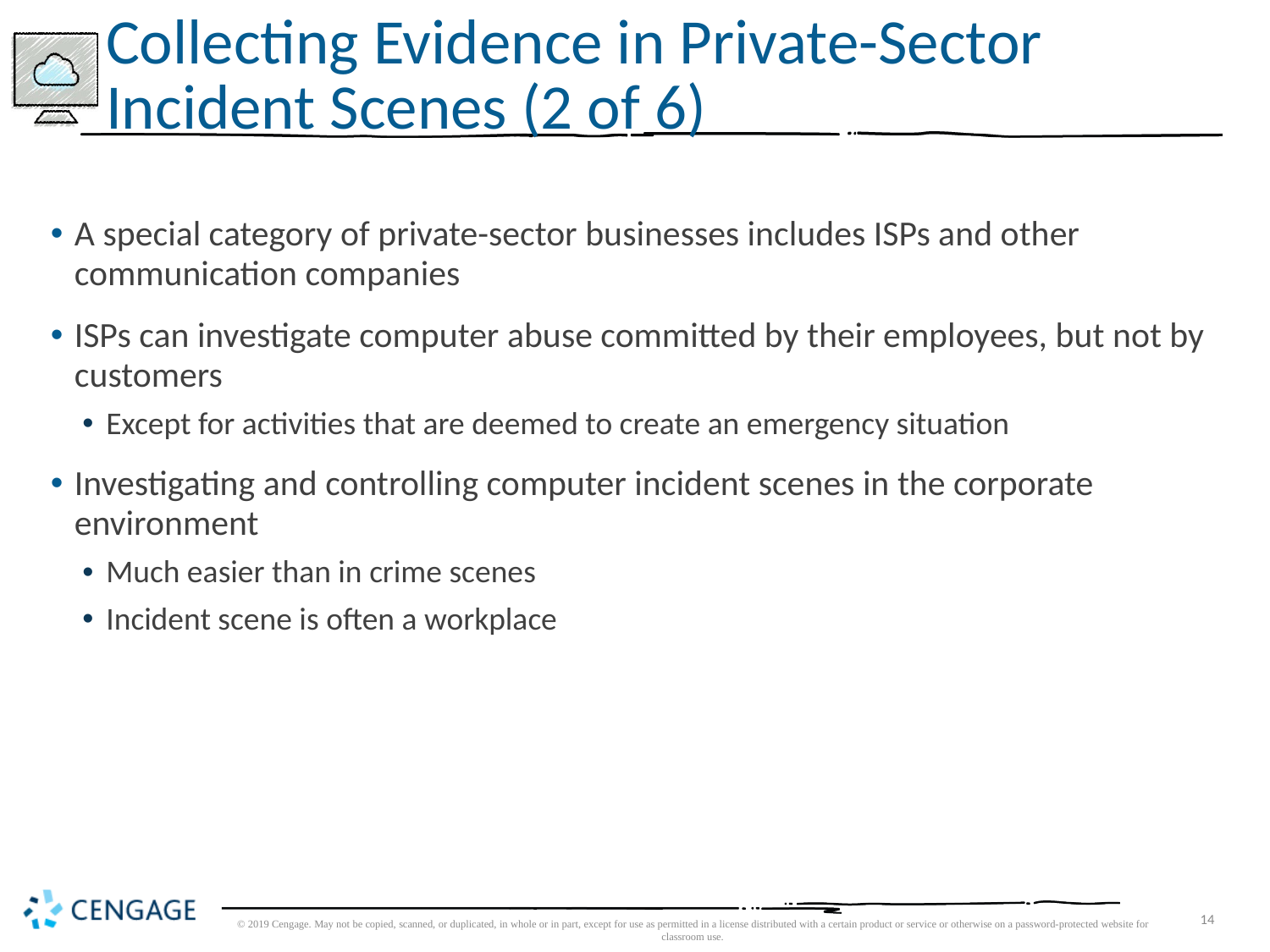

# Collecting Evidence in Private-Sector Incident Scenes (2 of 6)
A special category of private-sector businesses includes ISPs and other communication companies
ISPs can investigate computer abuse committed by their employees, but not by customers
Except for activities that are deemed to create an emergency situation
Investigating and controlling computer incident scenes in the corporate environment
Much easier than in crime scenes
Incident scene is often a workplace
© 2019 Cengage. May not be copied, scanned, or duplicated, in whole or in part, except for use as permitted in a license distributed with a certain product or service or otherwise on a password-protected website for classroom use.